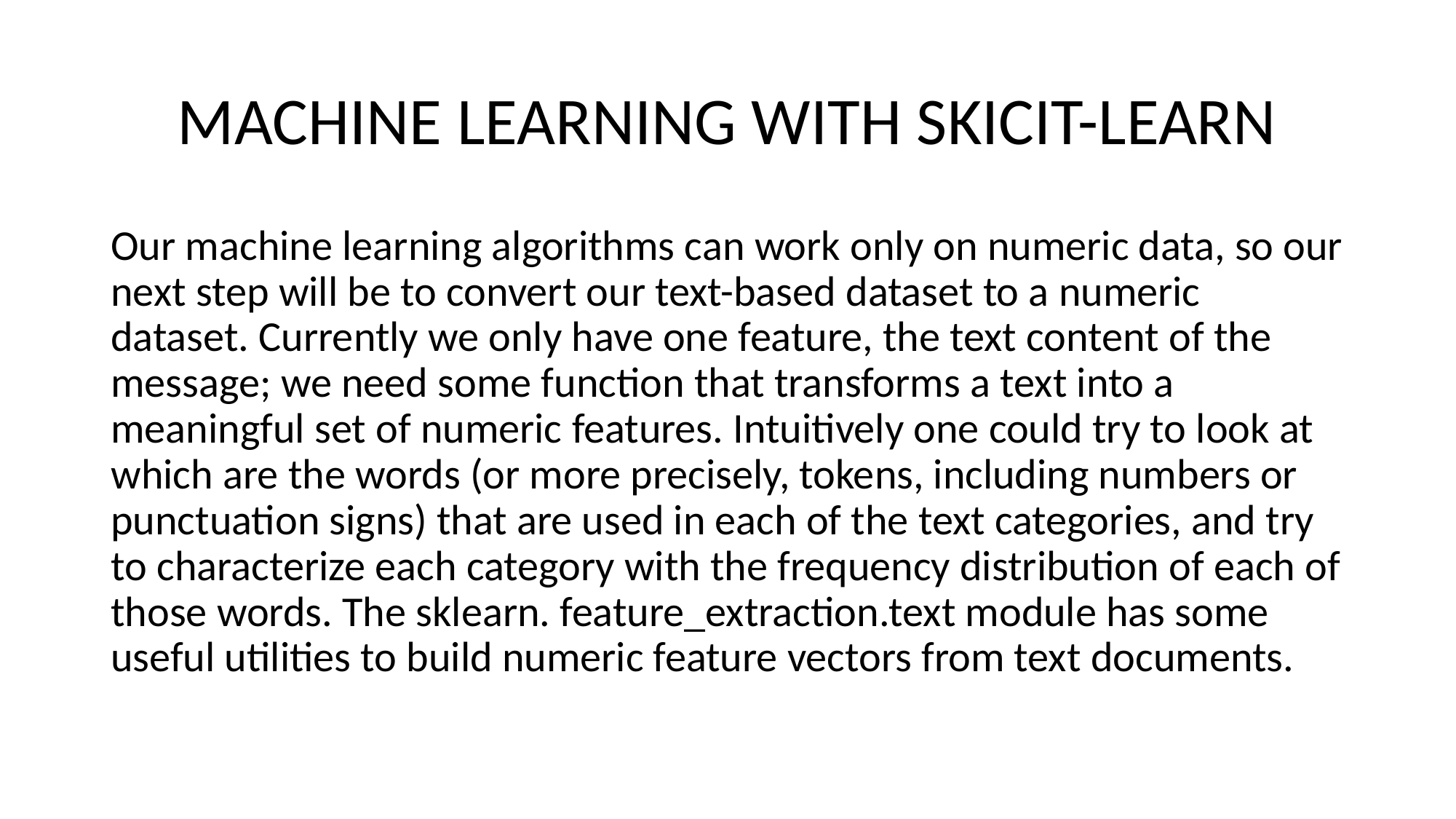

# MACHINE LEARNING WITH SKICIT-LEARN
Our machine learning algorithms can work only on numeric data, so our next step will be to convert our text-based dataset to a numeric dataset. Currently we only have one feature, the text content of the message; we need some function that transforms a text into a meaningful set of numeric features. Intuitively one could try to look at which are the words (or more precisely, tokens, including numbers or punctuation signs) that are used in each of the text categories, and try to characterize each category with the frequency distribution of each of those words. The sklearn. feature_extraction.text module has some useful utilities to build numeric feature vectors from text documents.